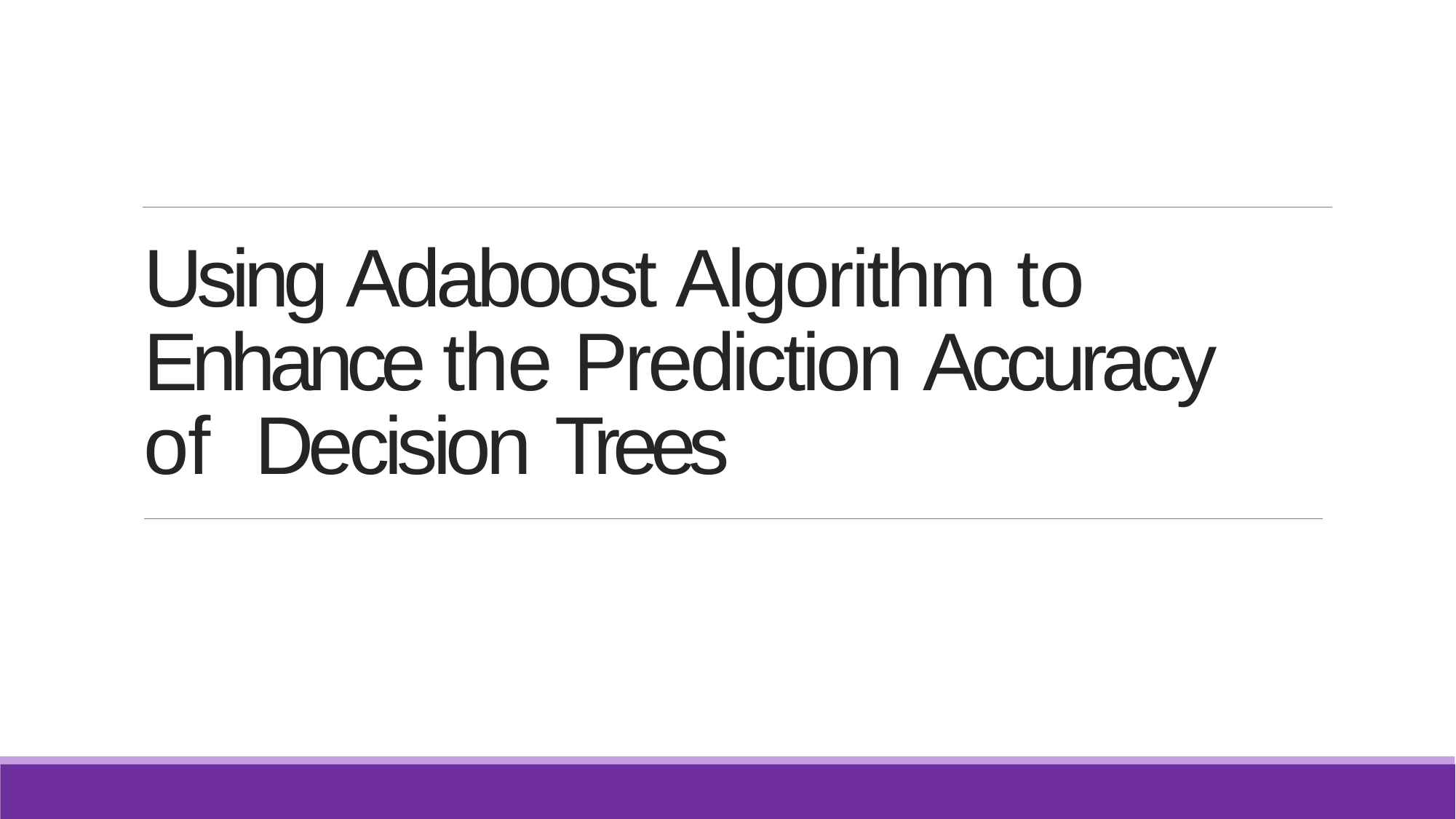

Using Adaboost Algorithm to  Enhance the Prediction Accuracy of  Decision Trees